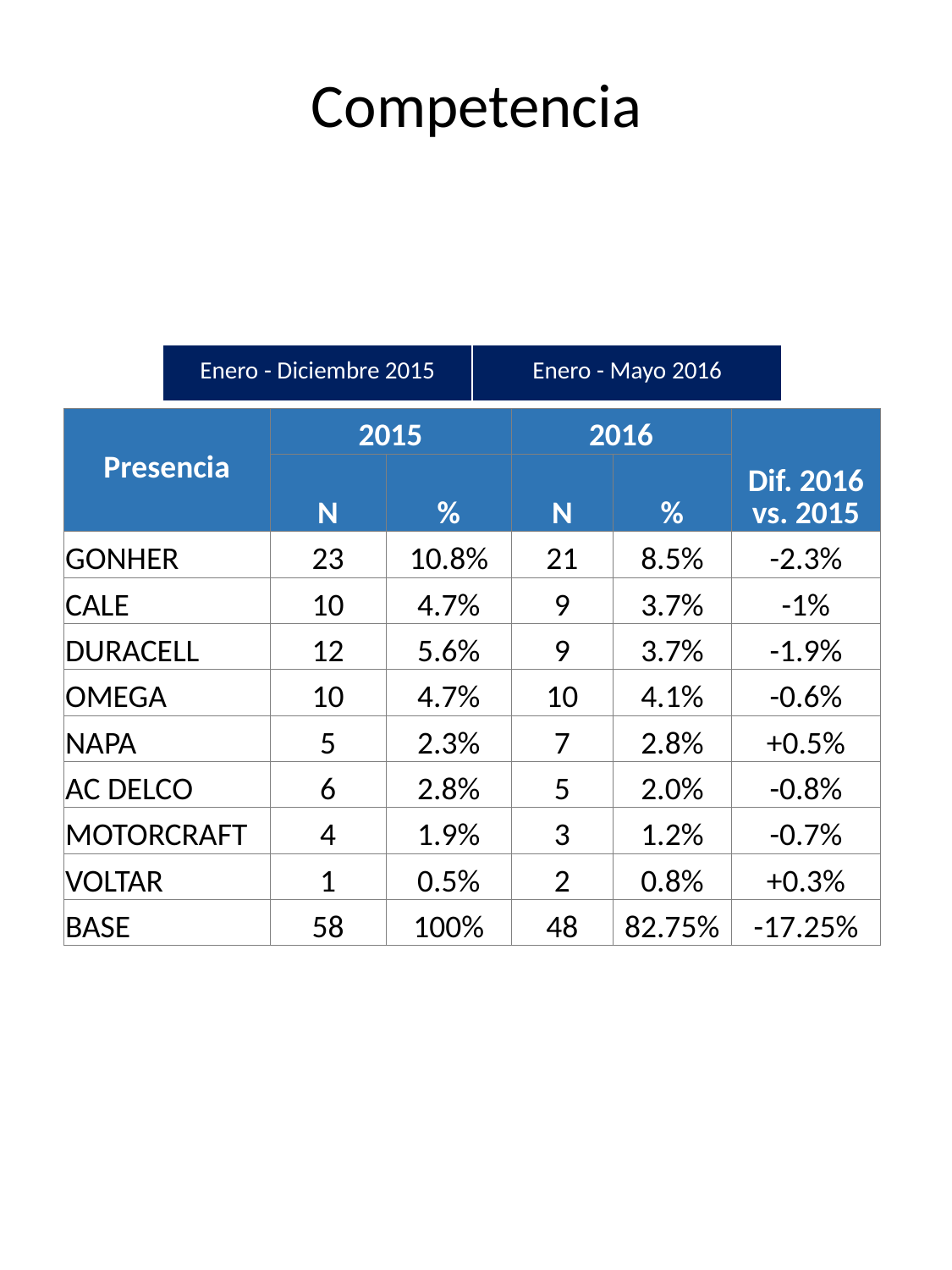

Competencia
| Enero - Diciembre 2015 | Enero - Mayo 2016 |
| --- | --- |
| Presencia | 2015 |  | 2016 |  | Dif. 2016 vs. 2015 |
| --- | --- | --- | --- | --- | --- |
|  | N | % | N | % |  |
| GONHER | 23 | 10.8% | 21 | 8.5% | -2.3% |
| CALE | 10 | 4.7% | 9 | 3.7% | -1% |
| DURACELL | 12 | 5.6% | 9 | 3.7% | -1.9% |
| OMEGA | 10 | 4.7% | 10 | 4.1% | -0.6% |
| NAPA | 5 | 2.3% | 7 | 2.8% | +0.5% |
| AC DELCO | 6 | 2.8% | 5 | 2.0% | -0.8% |
| MOTORCRAFT | 4 | 1.9% | 3 | 1.2% | -0.7% |
| VOLTAR | 1 | 0.5% | 2 | 0.8% | +0.3% |
| BASE | 58 | 100% | 48 | 82.75% | -17.25% |